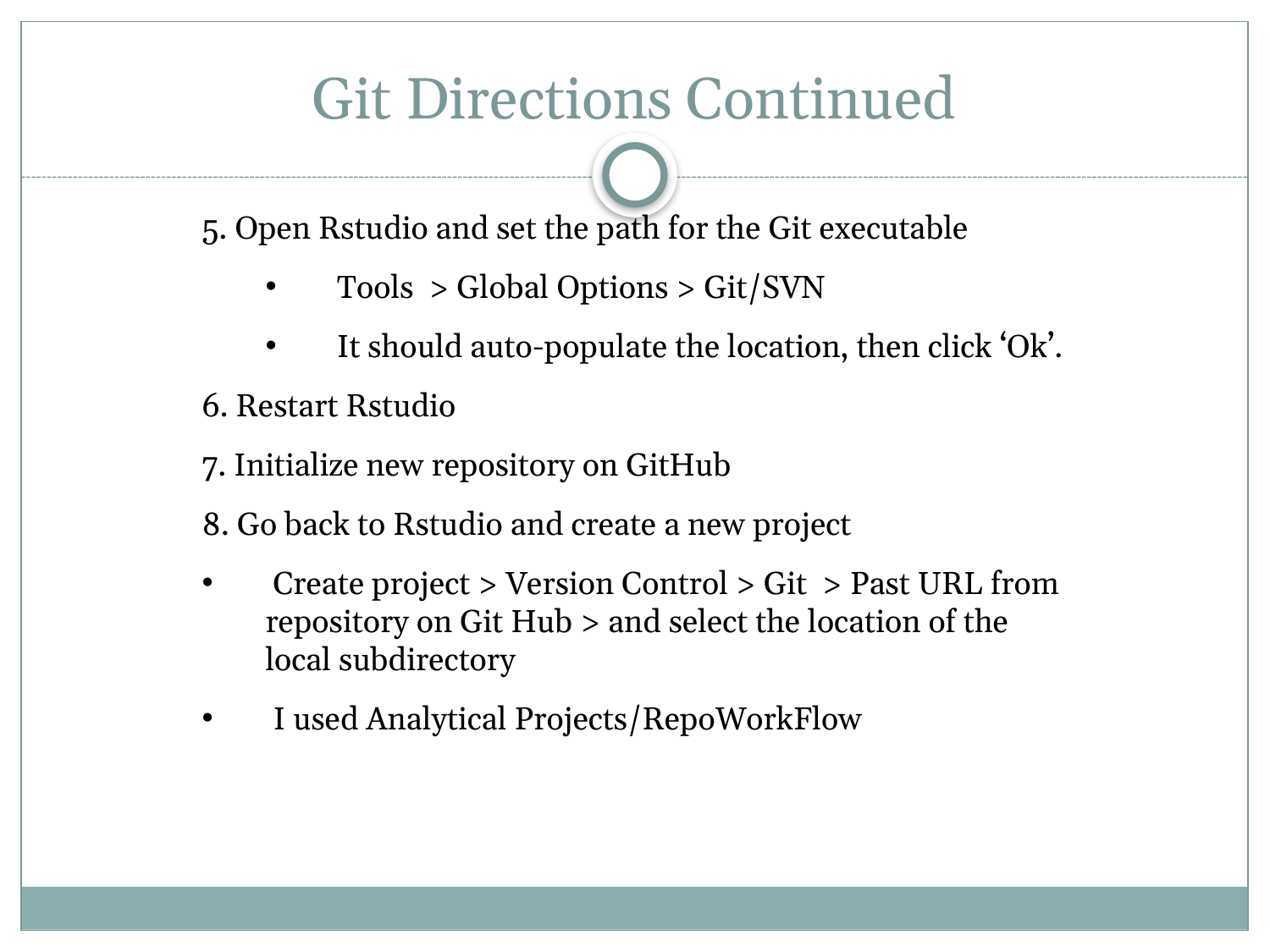

# Git Directions Continued
5. Open Rstudio and set the path for the Git executable
Tools  > Global Options > Git/SVN
It should auto-populate the location, then click ‘Ok’.
6. Restart Rstudio
7. Initialize new repository on GitHub
8. Go back to Rstudio and create a new project
 Create project > Version Control > Git  > Past URL from repository on Git Hub > and select the location of the local subdirectory
 I used Analytical Projects/RepoWorkFlow